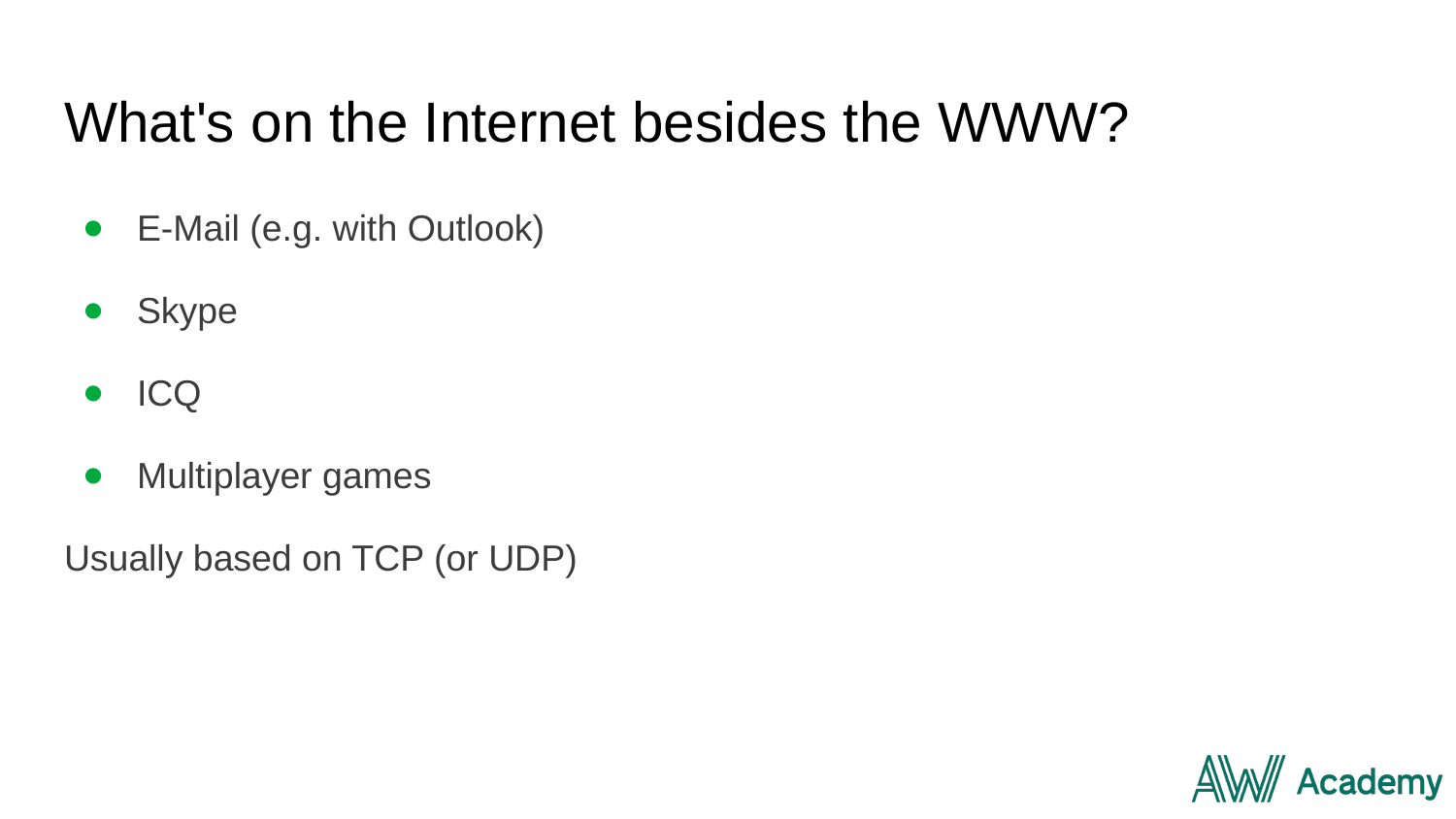

# What's on the Internet besides the WWW?
E-Mail (e.g. with Outlook)
Skype
ICQ
Multiplayer games
Usually based on TCP (or UDP)